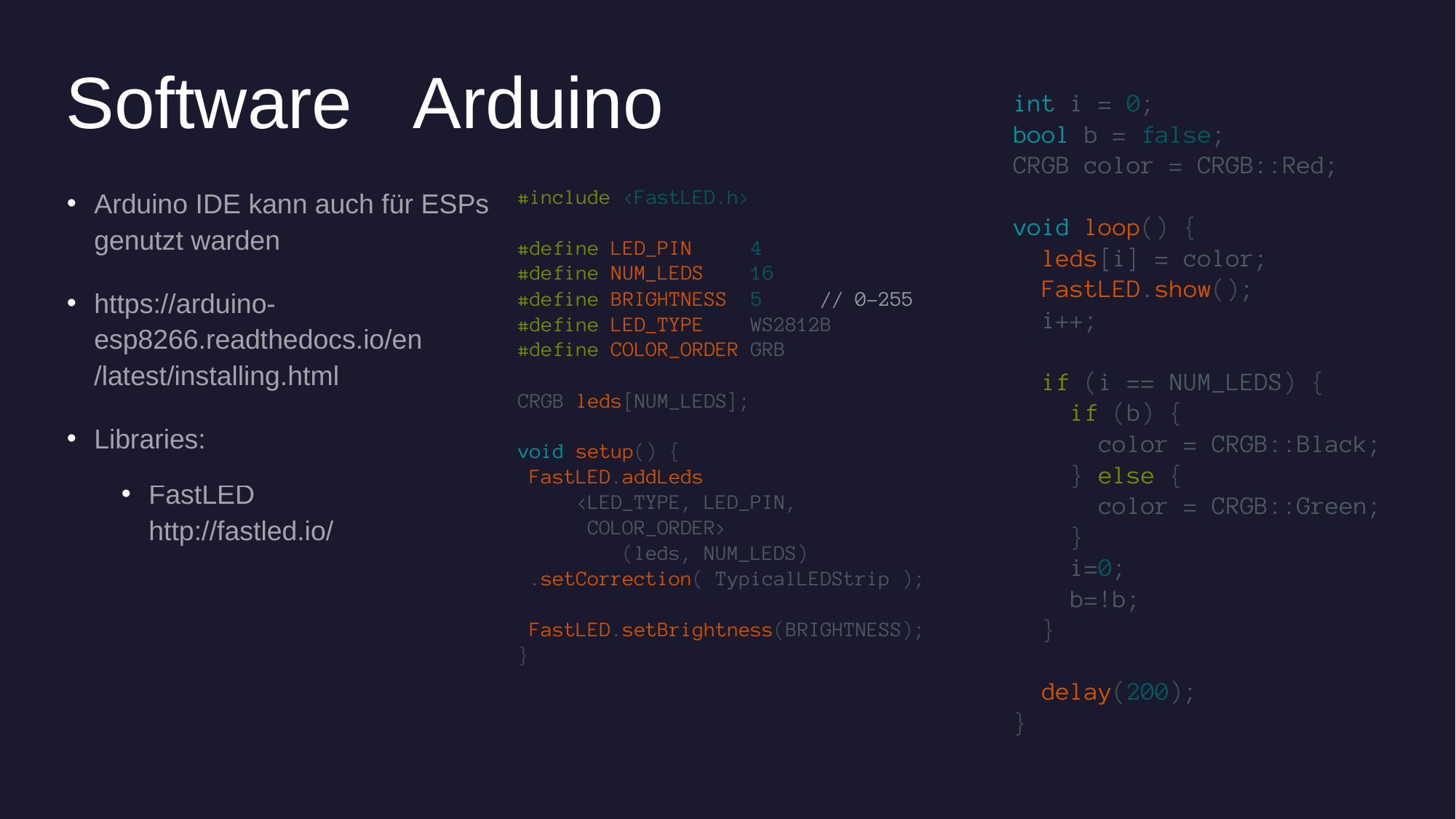

# Software   Arduino
int i = 0;
bool b = false;
CRGB color = CRGB::Red;
void loop() {
  leds[i] = color;
  FastLED.show();
  i++;
  if (i == NUM_LEDS) {
    if (b) {
      color = CRGB::Black;
    } else {
      color = CRGB::Green;
    }
    i=0;
    b=!b;
  }
  delay(200);
}

#include <FastLED.h>
#define LED_PIN     4
#define NUM_LEDS    16
#define BRIGHTNESS  5     // 0-255
#define LED_TYPE    WS2812B
#define COLOR_ORDER GRB
CRGB leds[NUM_LEDS];
void setup() {
 FastLED.addLeds
     <LED_TYPE, LED_PIN,
      COLOR_ORDER>
         (leds, NUM_LEDS)
 .setCorrection( TypicalLEDStrip );

 FastLED.setBrightness(BRIGHTNESS);
}

Arduino IDE kann auch für ESPs genutzt warden
https://arduino-esp8266.readthedocs.io/en
/latest/installing.html
Libraries:
FastLED
http://fastled.io/